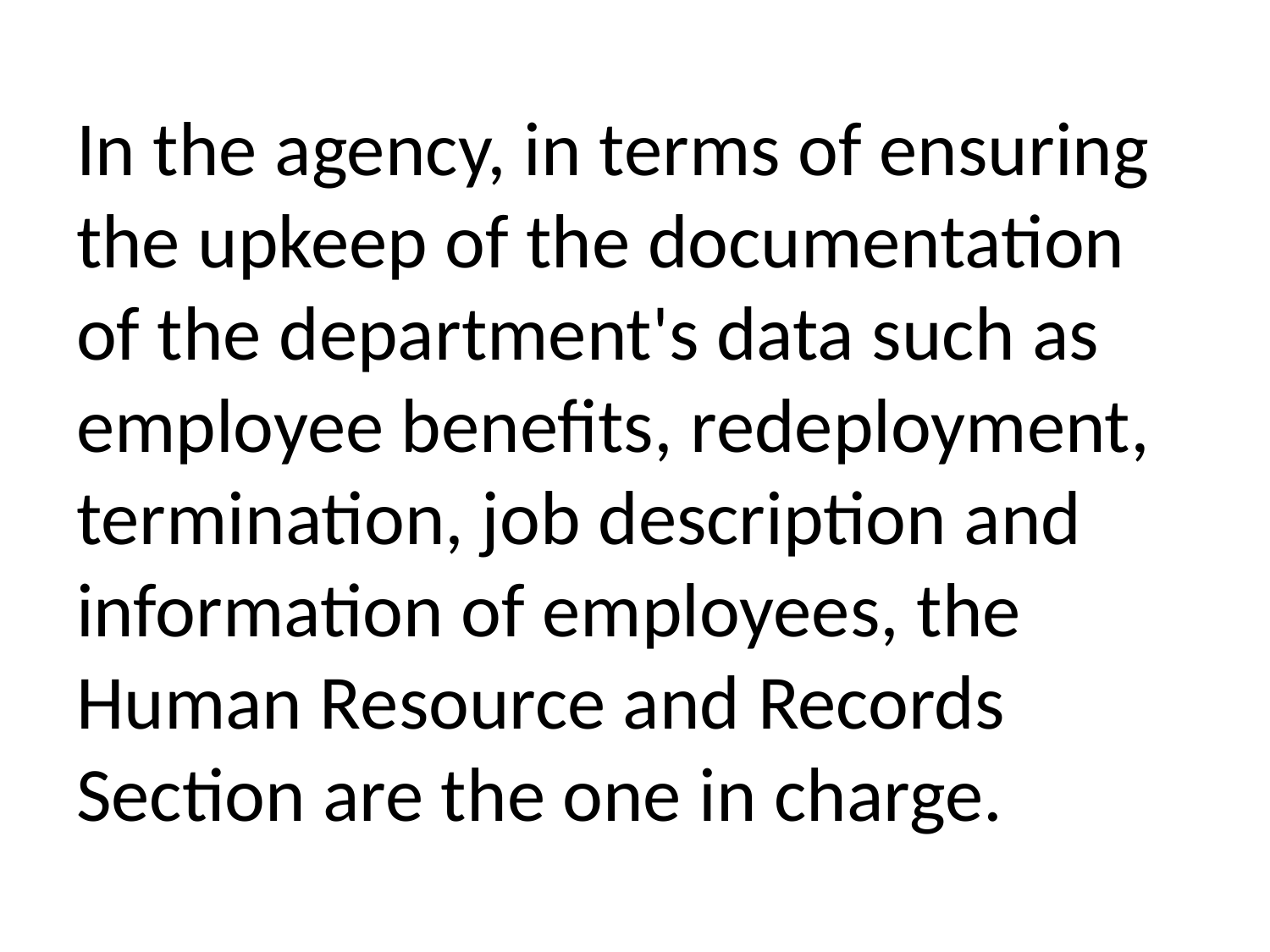

In the agency, in terms of ensuring the upkeep of the documentation of the department's data such as employee benefits, redeployment, termination, job description and information of employees, the Human Resource and Records Section are the one in charge.